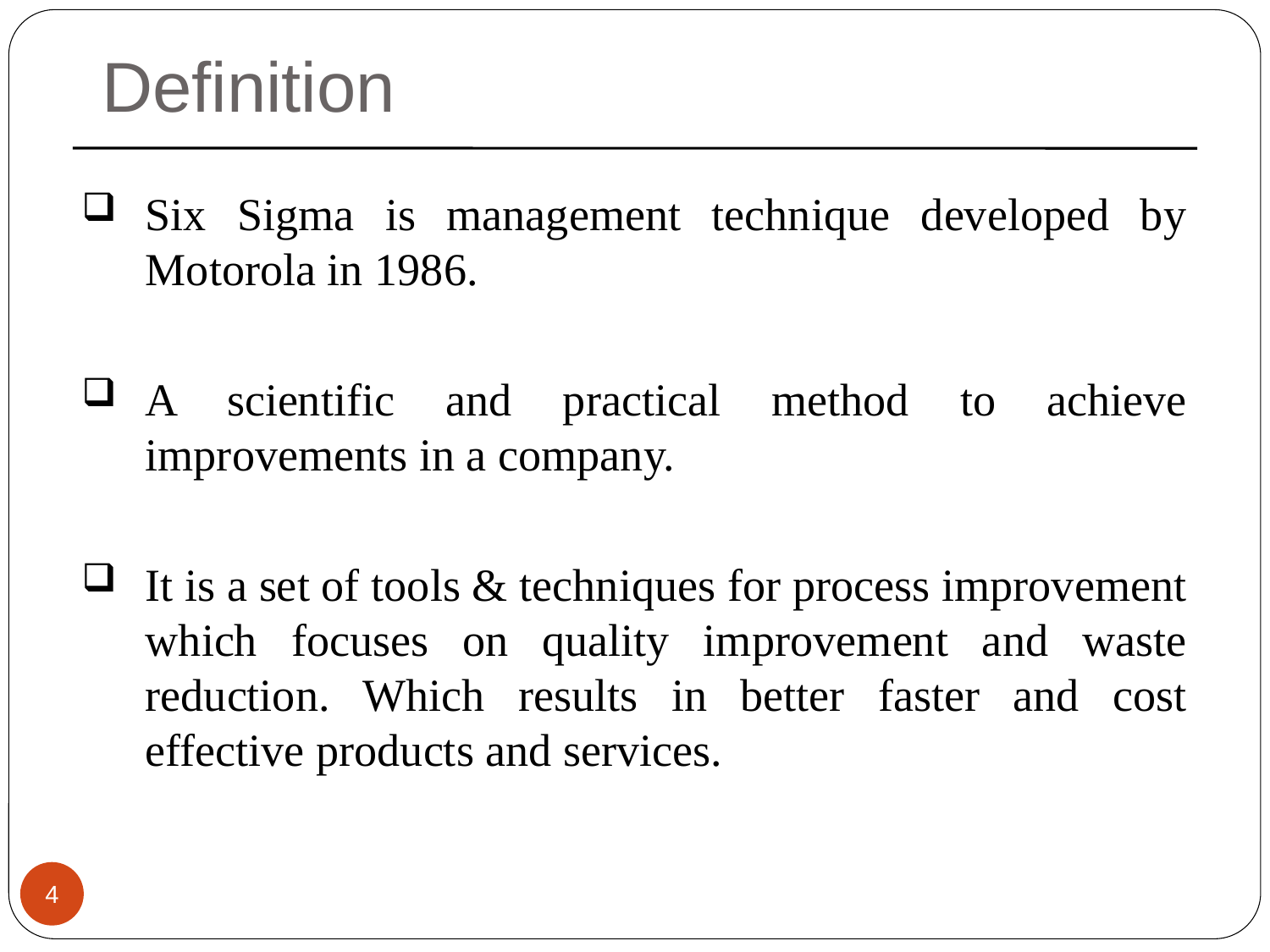

Definition
Six Sigma is management technique developed by Motorola in 1986.

A scientific and practical method to achieve improvements in a company.

It is a set of tools & techniques for process improvement which focuses on quality improvement and waste reduction. Which results in better faster and cost effective products and services.
4